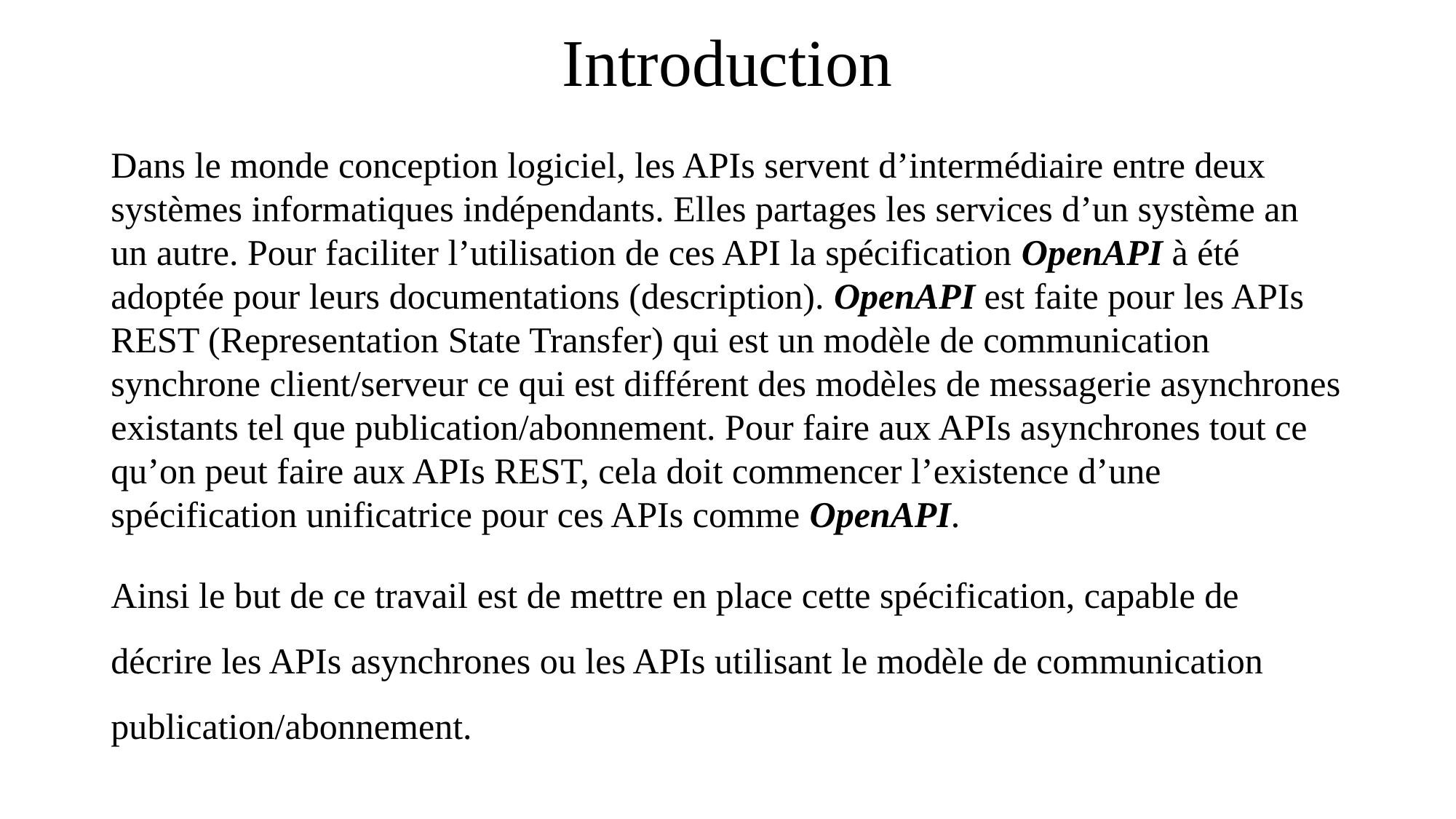

# Introduction
Dans le monde conception logiciel, les APIs servent d’intermédiaire entre deux systèmes informatiques indépendants. Elles partages les services d’un système an un autre. Pour faciliter l’utilisation de ces API la spécification OpenAPI à été adoptée pour leurs documentations (description). OpenAPI est faite pour les APIs REST (Representation State Transfer) qui est un modèle de communication synchrone client/serveur ce qui est différent des modèles de messagerie asynchrones existants tel que publication/abonnement. Pour faire aux APIs asynchrones tout ce qu’on peut faire aux APIs REST, cela doit commencer l’existence d’une spécification unificatrice pour ces APIs comme OpenAPI.
Ainsi le but de ce travail est de mettre en place cette spécification, capable de décrire les APIs asynchrones ou les APIs utilisant le modèle de communication publication/abonnement.